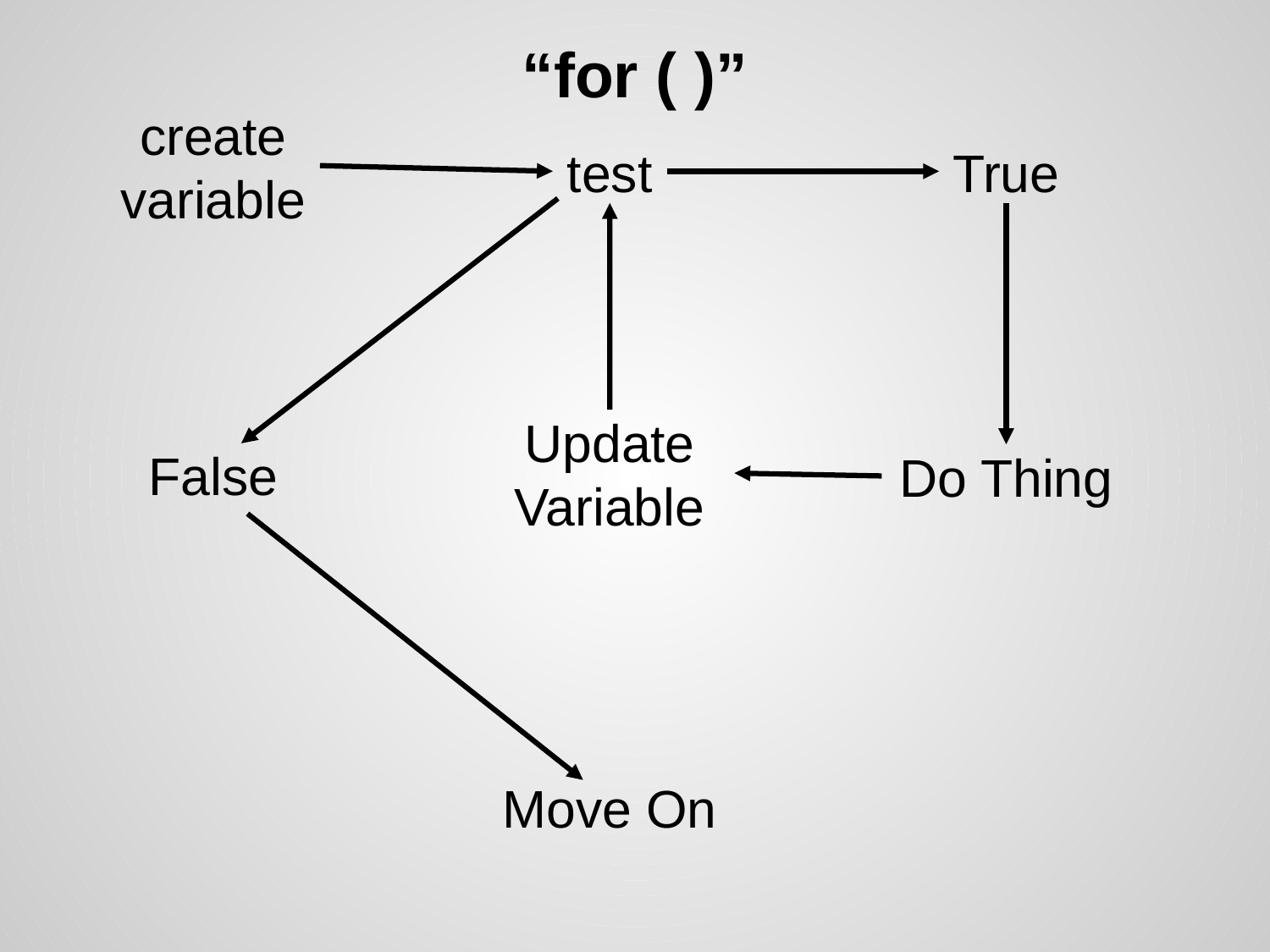

# “for ( )”
create
variable
test
True
Update
Variable
False
Do Thing
Move On